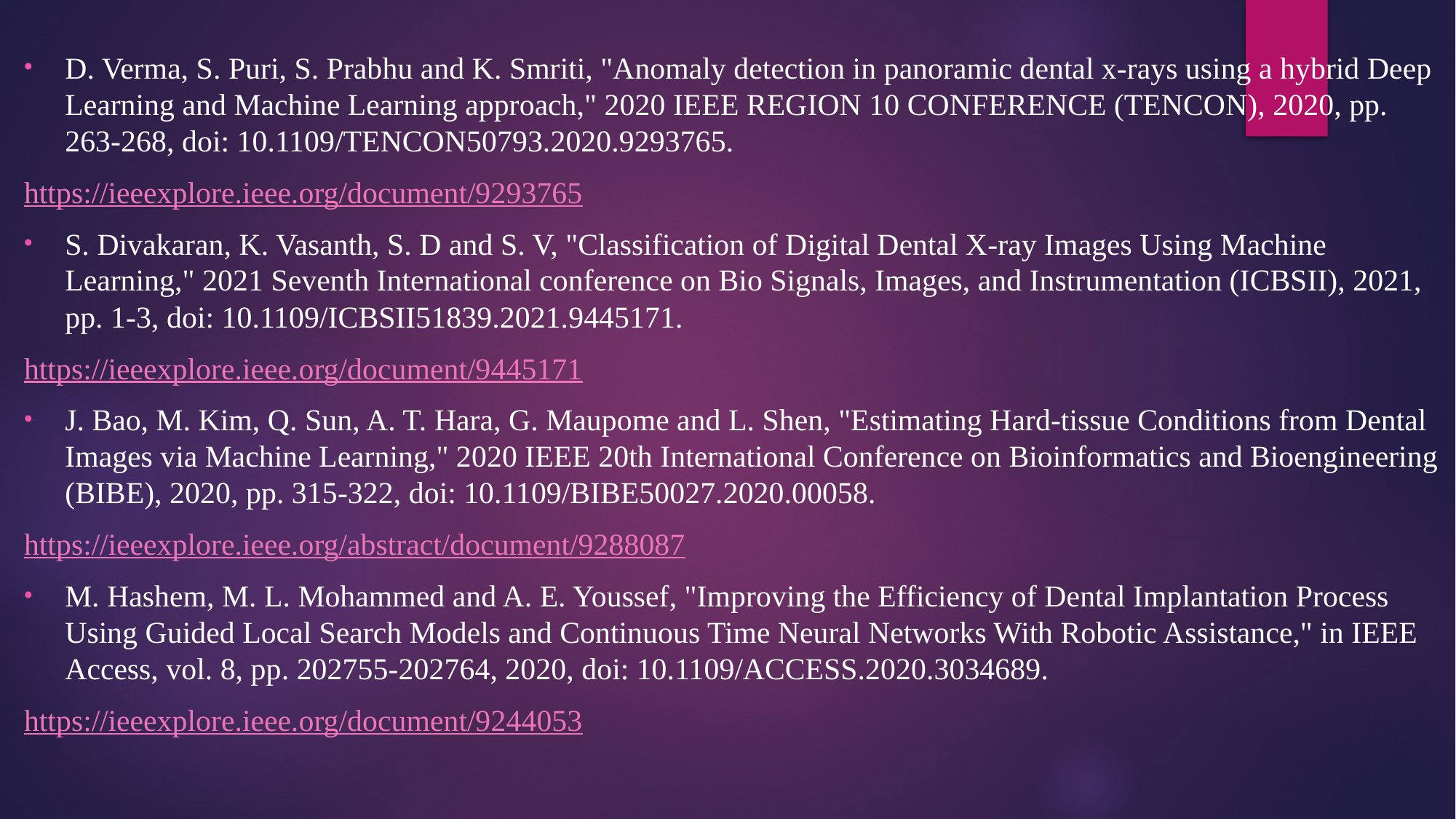

D. Verma, S. Puri, S. Prabhu and K. Smriti, "Anomaly detection in panoramic dental x-rays using a hybrid Deep Learning and Machine Learning approach," 2020 IEEE REGION 10 CONFERENCE (TENCON), 2020, pp. 263-268, doi: 10.1109/TENCON50793.2020.9293765.
https://ieeexplore.ieee.org/document/9293765
S. Divakaran, K. Vasanth, S. D and S. V, "Classification of Digital Dental X-ray Images Using Machine Learning," 2021 Seventh International conference on Bio Signals, Images, and Instrumentation (ICBSII), 2021, pp. 1-3, doi: 10.1109/ICBSII51839.2021.9445171.
https://ieeexplore.ieee.org/document/9445171
J. Bao, M. Kim, Q. Sun, A. T. Hara, G. Maupome and L. Shen, "Estimating Hard-tissue Conditions from Dental Images via Machine Learning," 2020 IEEE 20th International Conference on Bioinformatics and Bioengineering (BIBE), 2020, pp. 315-322, doi: 10.1109/BIBE50027.2020.00058.
https://ieeexplore.ieee.org/abstract/document/9288087
M. Hashem, M. L. Mohammed and A. E. Youssef, "Improving the Efficiency of Dental Implantation Process Using Guided Local Search Models and Continuous Time Neural Networks With Robotic Assistance," in IEEE Access, vol. 8, pp. 202755-202764, 2020, doi: 10.1109/ACCESS.2020.3034689.
https://ieeexplore.ieee.org/document/9244053